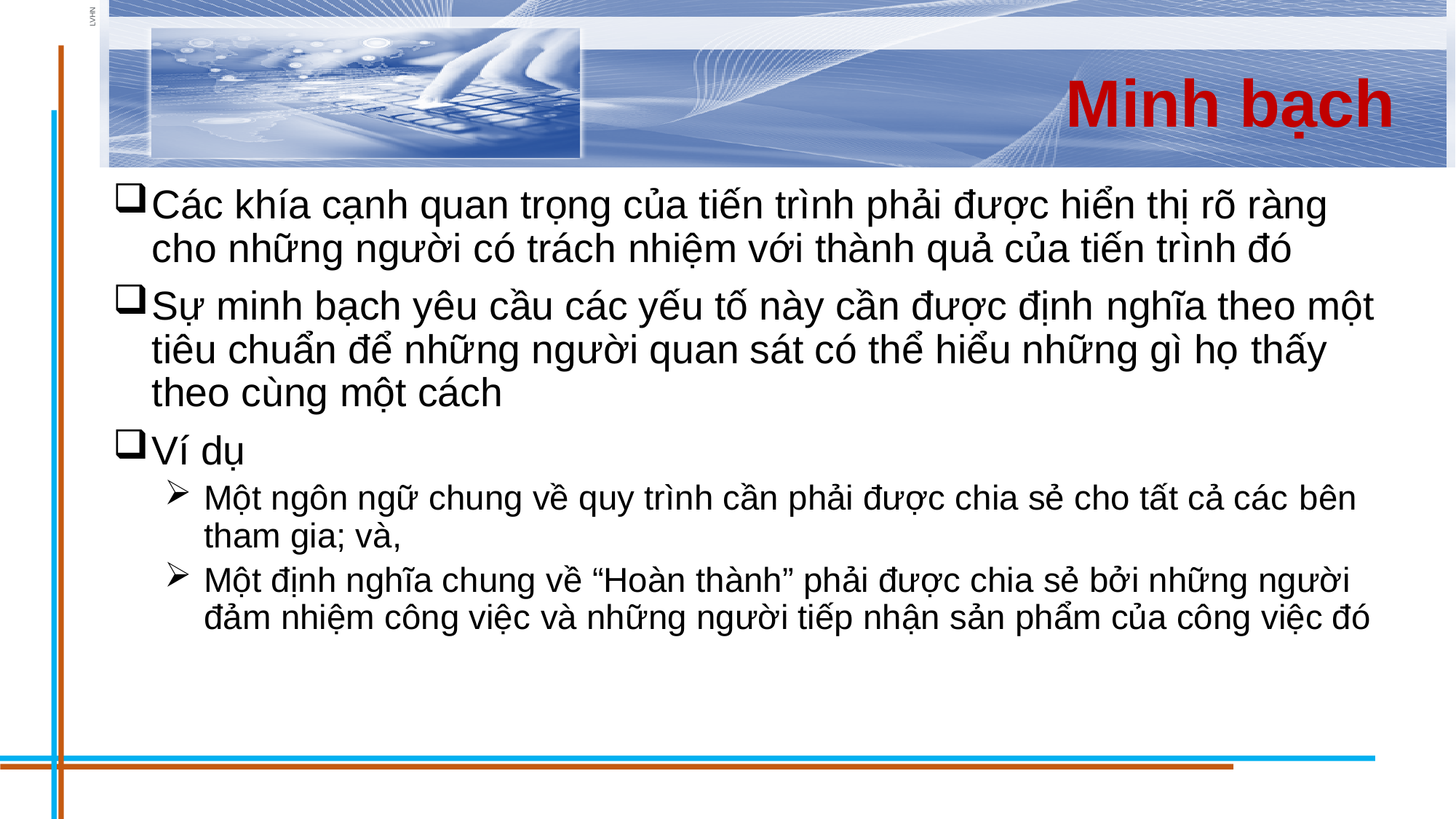

# Minh bạch
Các khía cạnh quan trọng của tiến trình phải được hiển thị rõ ràng cho những người có trách nhiệm với thành quả của tiến trình đó
Sự minh bạch yêu cầu các yếu tố này cần được định nghĩa theo một tiêu chuẩn để những người quan sát có thể hiểu những gì họ thấy theo cùng một cách
Ví dụ
Một ngôn ngữ chung về quy trình cần phải được chia sẻ cho tất cả các bên tham gia; và,
Một định nghĩa chung về “Hoàn thành” phải được chia sẻ bởi những người đảm nhiệm công việc và những người tiếp nhận sản phẩm của công việc đó